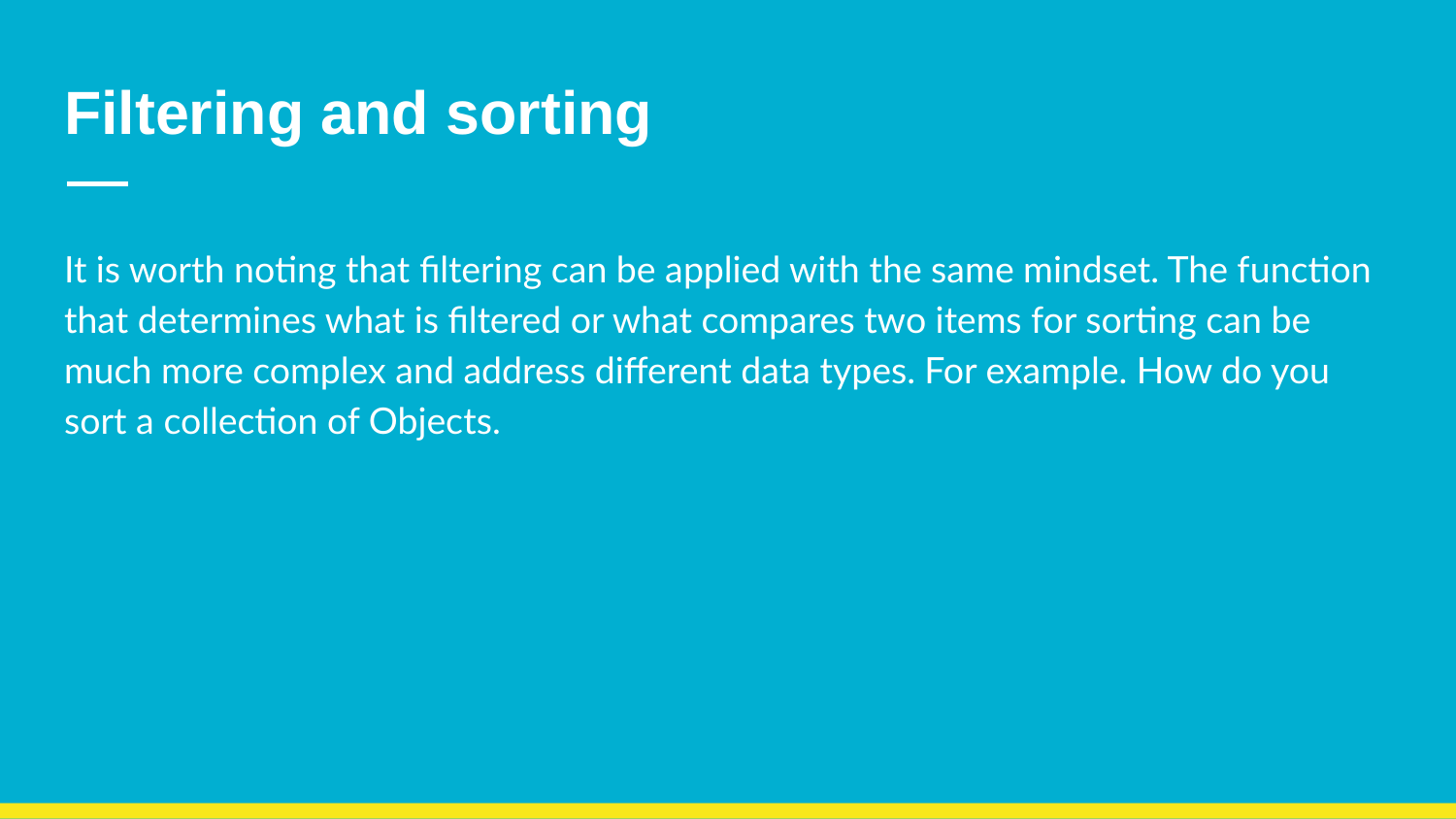

# Filtering and sorting
It is worth noting that filtering can be applied with the same mindset. The function that determines what is filtered or what compares two items for sorting can be much more complex and address different data types. For example. How do you sort a collection of Objects.